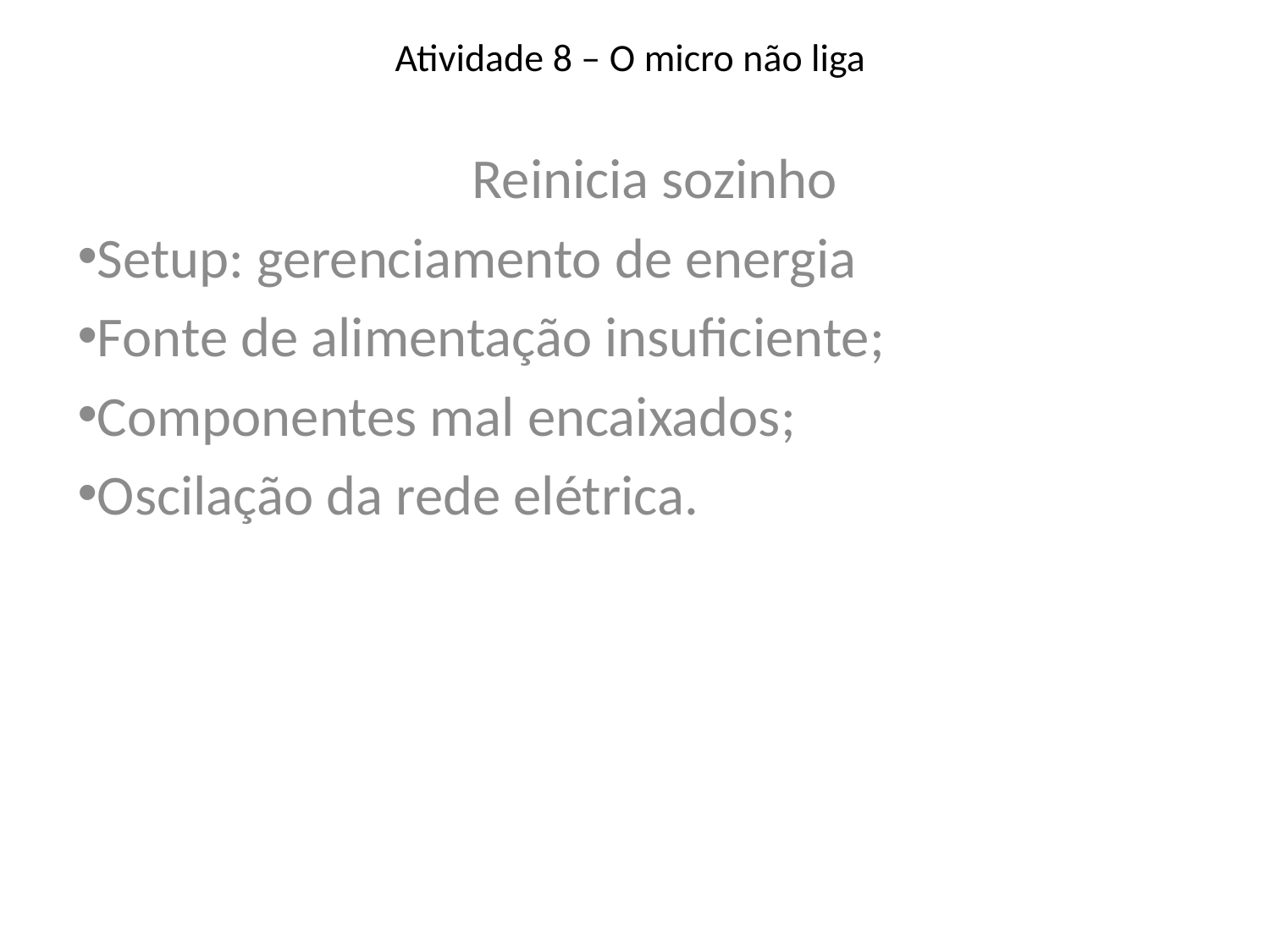

# Atividade 8 – O micro não liga
Reinicia sozinho
Setup: gerenciamento de energia
Fonte de alimentação insuficiente;
Componentes mal encaixados;
Oscilação da rede elétrica.